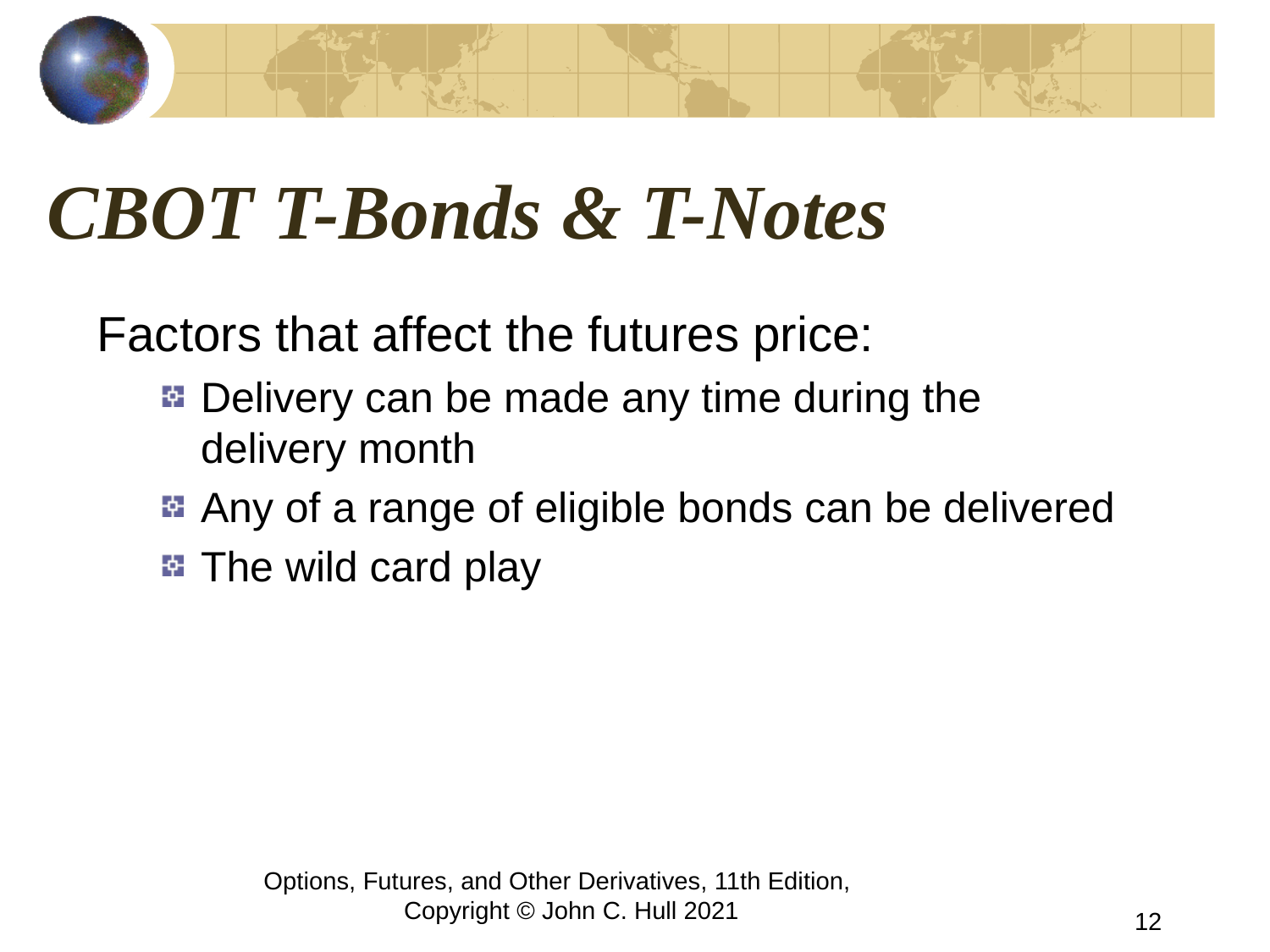

# CBOT T-Bonds & T-Notes
Factors that affect the futures price:
Delivery can be made any time during the delivery month
Any of a range of eligible bonds can be delivered
The wild card play
Options, Futures, and Other Derivatives, 11th Edition,     Copyright © John C. Hull 2021
12